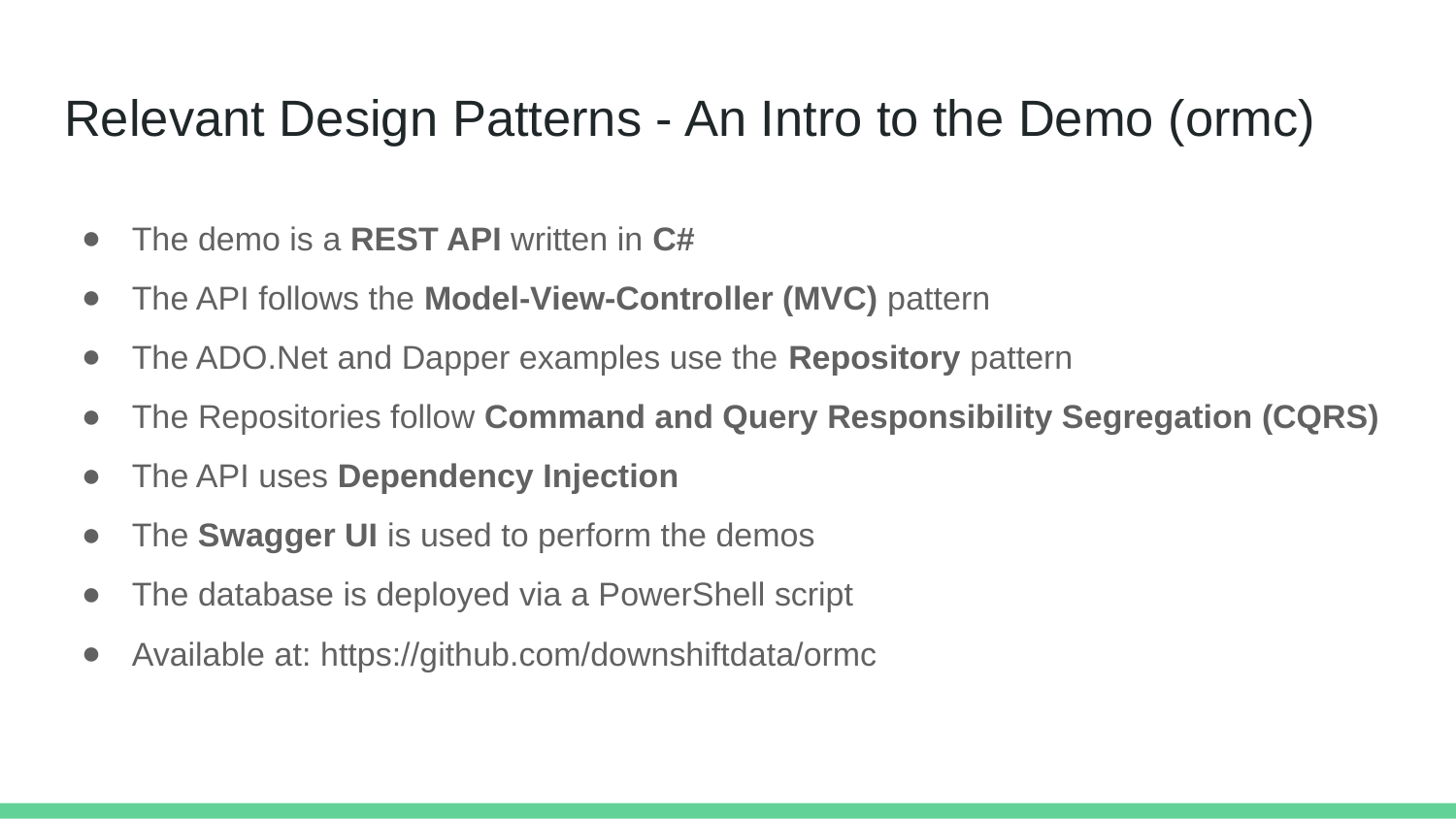

# Relevant Design Patterns - An Intro to the Demo (ormc)
The demo is a REST API written in C#
The API follows the Model-View-Controller (MVC) pattern
The ADO.Net and Dapper examples use the Repository pattern
The Repositories follow Command and Query Responsibility Segregation (CQRS)
The API uses Dependency Injection
The Swagger UI is used to perform the demos
The database is deployed via a PowerShell script
Available at: https://github.com/downshiftdata/ormc